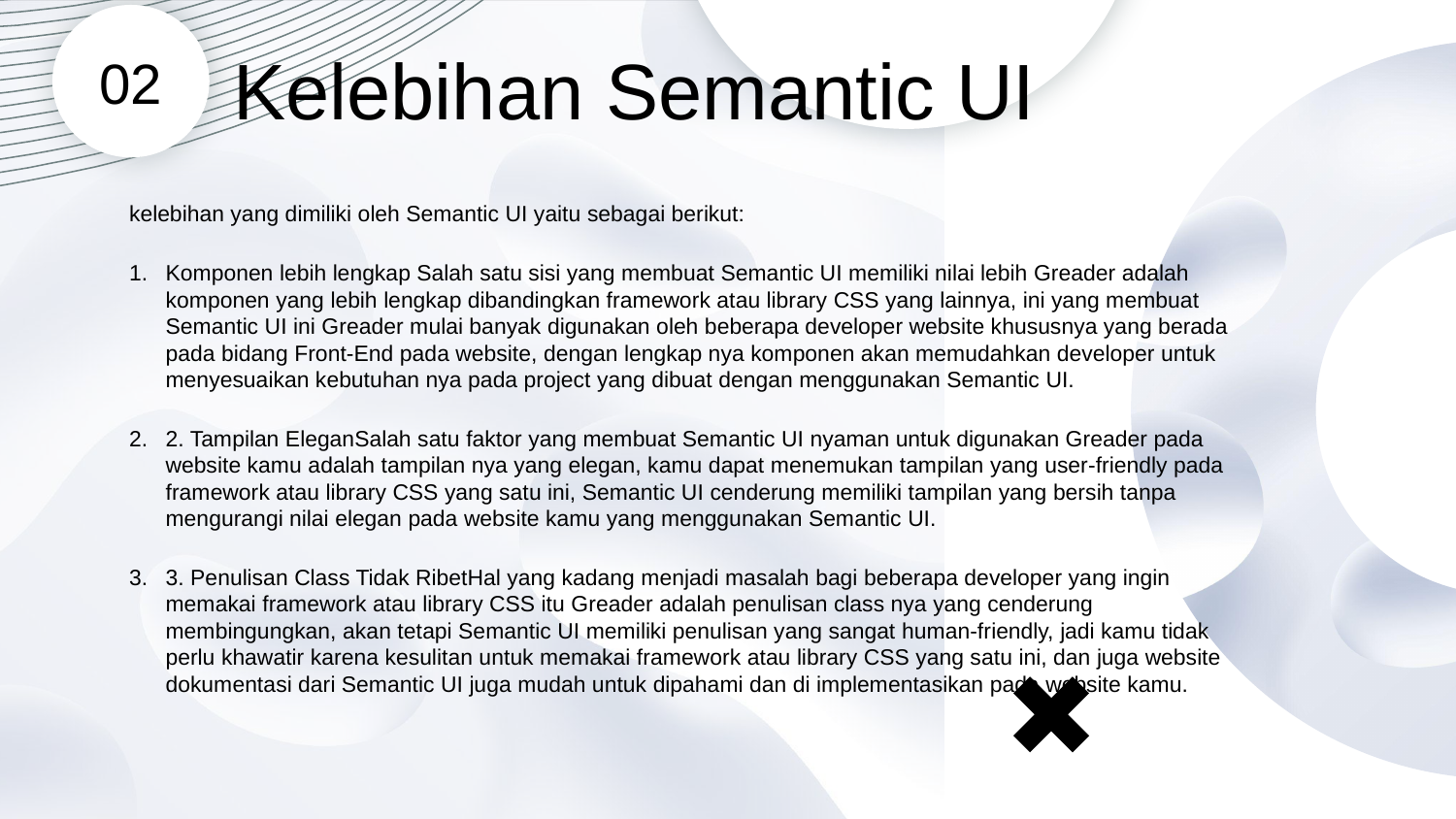

02
# Kelebihan Semantic UI

kelebihan yang dimiliki oleh Semantic UI yaitu sebagai berikut:
Komponen lebih lengkap Salah satu sisi yang membuat Semantic UI memiliki nilai lebih Greader adalah komponen yang lebih lengkap dibandingkan framework atau library CSS yang lainnya, ini yang membuat Semantic UI ini Greader mulai banyak digunakan oleh beberapa developer website khususnya yang berada pada bidang Front-End pada website, dengan lengkap nya komponen akan memudahkan developer untuk menyesuaikan kebutuhan nya pada project yang dibuat dengan menggunakan Semantic UI.
2. Tampilan EleganSalah satu faktor yang membuat Semantic UI nyaman untuk digunakan Greader pada website kamu adalah tampilan nya yang elegan, kamu dapat menemukan tampilan yang user-friendly pada framework atau library CSS yang satu ini, Semantic UI cenderung memiliki tampilan yang bersih tanpa mengurangi nilai elegan pada website kamu yang menggunakan Semantic UI.
3. Penulisan Class Tidak RibetHal yang kadang menjadi masalah bagi beberapa developer yang ingin memakai framework atau library CSS itu Greader adalah penulisan class nya yang cenderung membingungkan, akan tetapi Semantic UI memiliki penulisan yang sangat human-friendly, jadi kamu tidak perlu khawatir karena kesulitan untuk memakai framework atau library CSS yang satu ini, dan juga website dokumentasi dari Semantic UI juga mudah untuk dipahami dan di implementasikan pada website kamu.